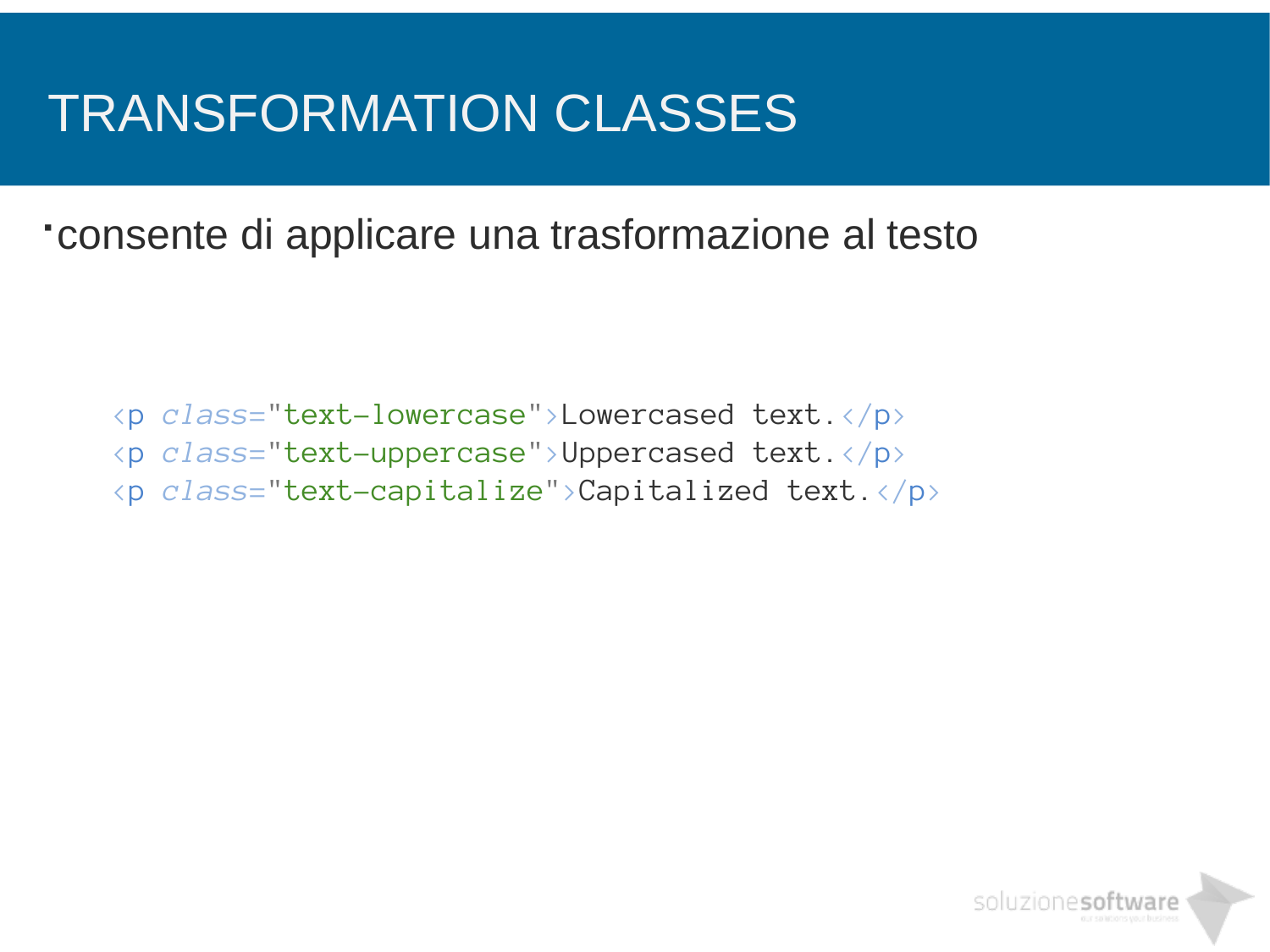

# Transformation classes
consente di applicare una trasformazione al testo
<p class="text-lowercase">Lowercased text.</p>
<p class="text-uppercase">Uppercased text.</p>
<p class="text-capitalize">Capitalized text.</p>